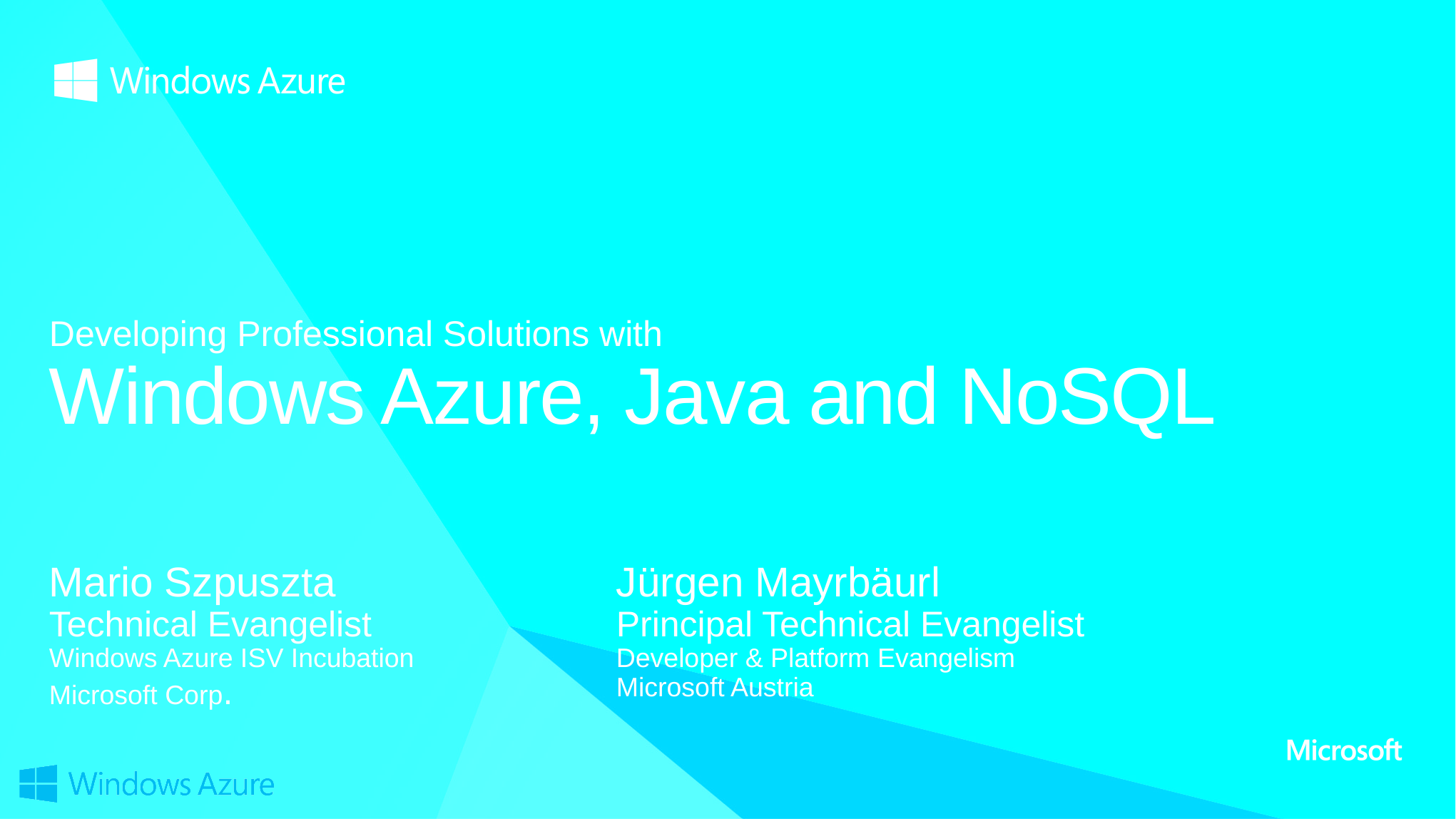

Developing Professional Solutions with
# Windows Azure, Java and NoSQL
Mario Szpuszta
Technical Evangelist
Windows Azure ISV Incubation
Microsoft Corp.
Jürgen Mayrbäurl
Principal Technical Evangelist
Developer & Platform Evangelism
Microsoft Austria